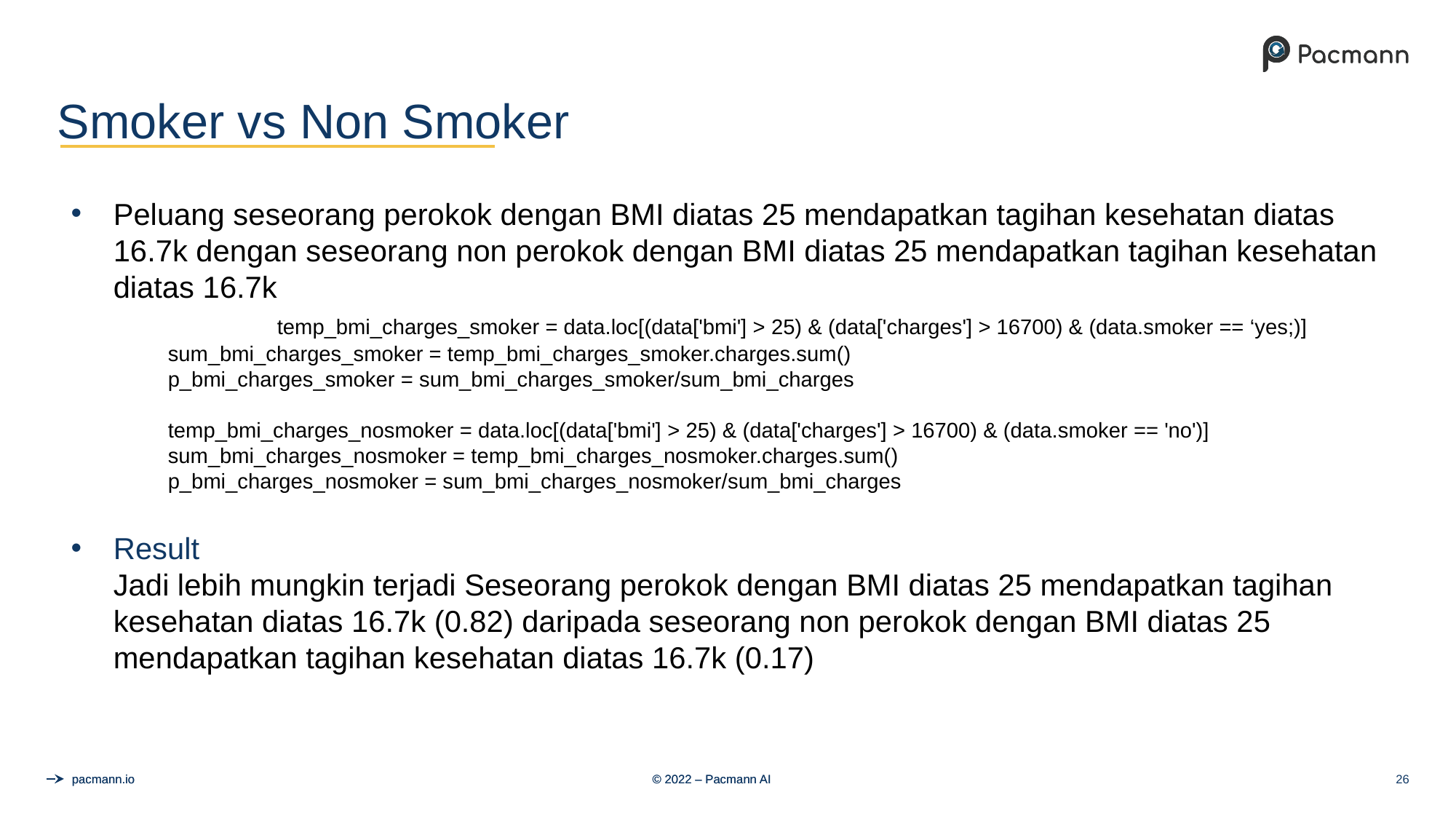

# Smoker vs Non Smoker
Peluang seseorang perokok dengan BMI diatas 25 mendapatkan tagihan kesehatan diatas 16.7k dengan seseorang non perokok dengan BMI diatas 25 mendapatkan tagihan kesehatan diatas 16.7k
		temp_bmi_charges_smoker = data.loc[(data['bmi'] > 25) & (data['charges'] > 16700) & (data.smoker == ‘yes;)]
sum_bmi_charges_smoker = temp_bmi_charges_smoker.charges.sum()
p_bmi_charges_smoker = sum_bmi_charges_smoker/sum_bmi_charges

temp_bmi_charges_nosmoker = data.loc[(data['bmi'] > 25) & (data['charges'] > 16700) & (data.smoker == 'no')]
sum_bmi_charges_nosmoker = temp_bmi_charges_nosmoker.charges.sum()
p_bmi_charges_nosmoker = sum_bmi_charges_nosmoker/sum_bmi_charges

Result
Jadi lebih mungkin terjadi Seseorang perokok dengan BMI diatas 25 mendapatkan tagihan kesehatan diatas 16.7k (0.82) daripada seseorang non perokok dengan BMI diatas 25 mendapatkan tagihan kesehatan diatas 16.7k (0.17)